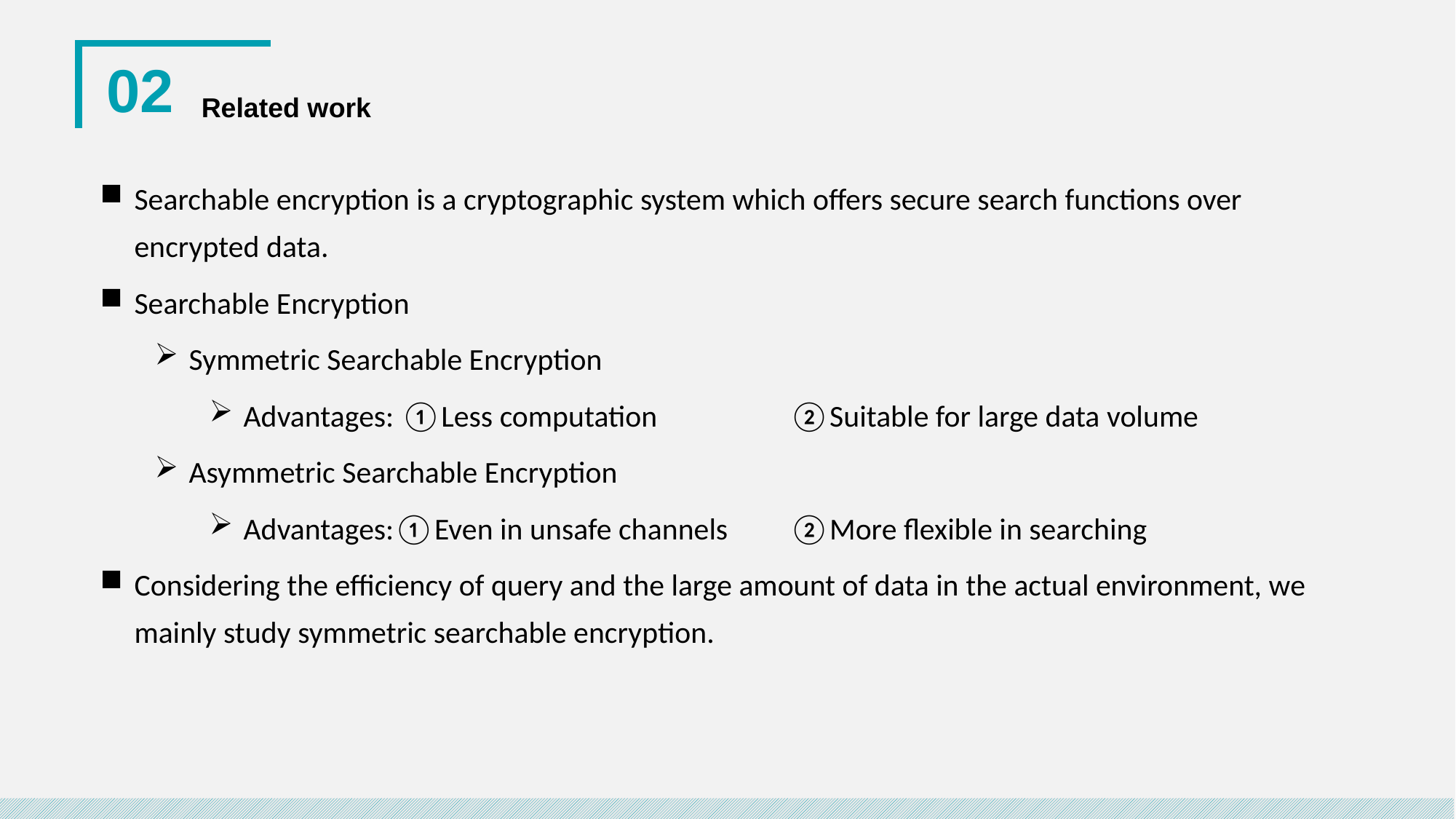

02
Related work
Searchable encryption is a cryptographic system which offers secure search functions over encrypted data.
Searchable Encryption
Symmetric Searchable Encryption
Advantages: ①Less computation		②Suitable for large data volume
Asymmetric Searchable Encryption
Advantages:①Even in unsafe channels	②More flexible in searching
Considering the efficiency of query and the large amount of data in the actual environment, we mainly study symmetric searchable encryption.